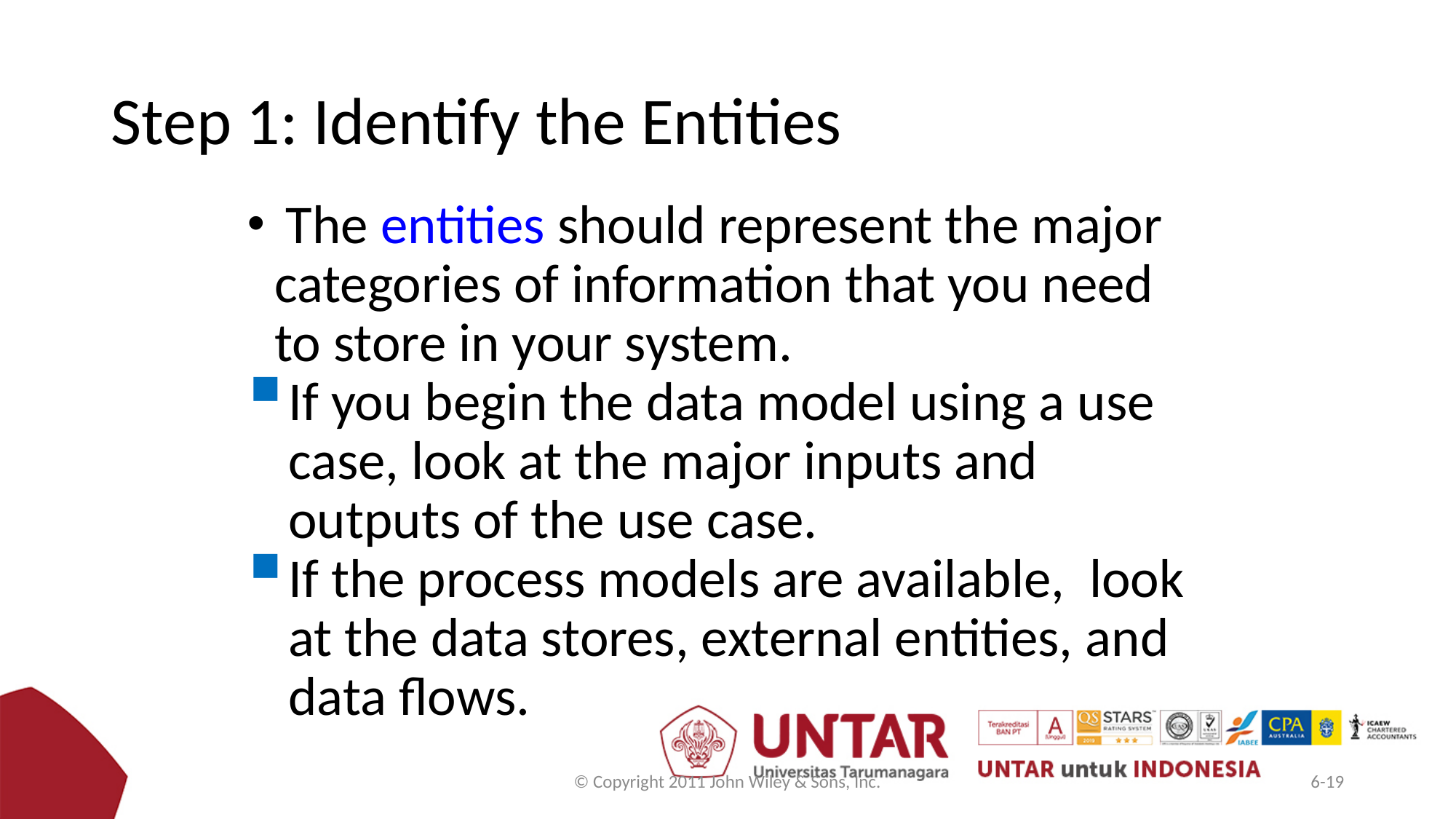

# Step 1: Identify the Entities
 The entities should represent the major categories of information that you need to store in your system.
If you begin the data model using a use case, look at the major inputs and outputs of the use case.
If the process models are available,  look at the data stores, external entities, and data flows.

© Copyright 2011 John Wiley & Sons, Inc.
6-19